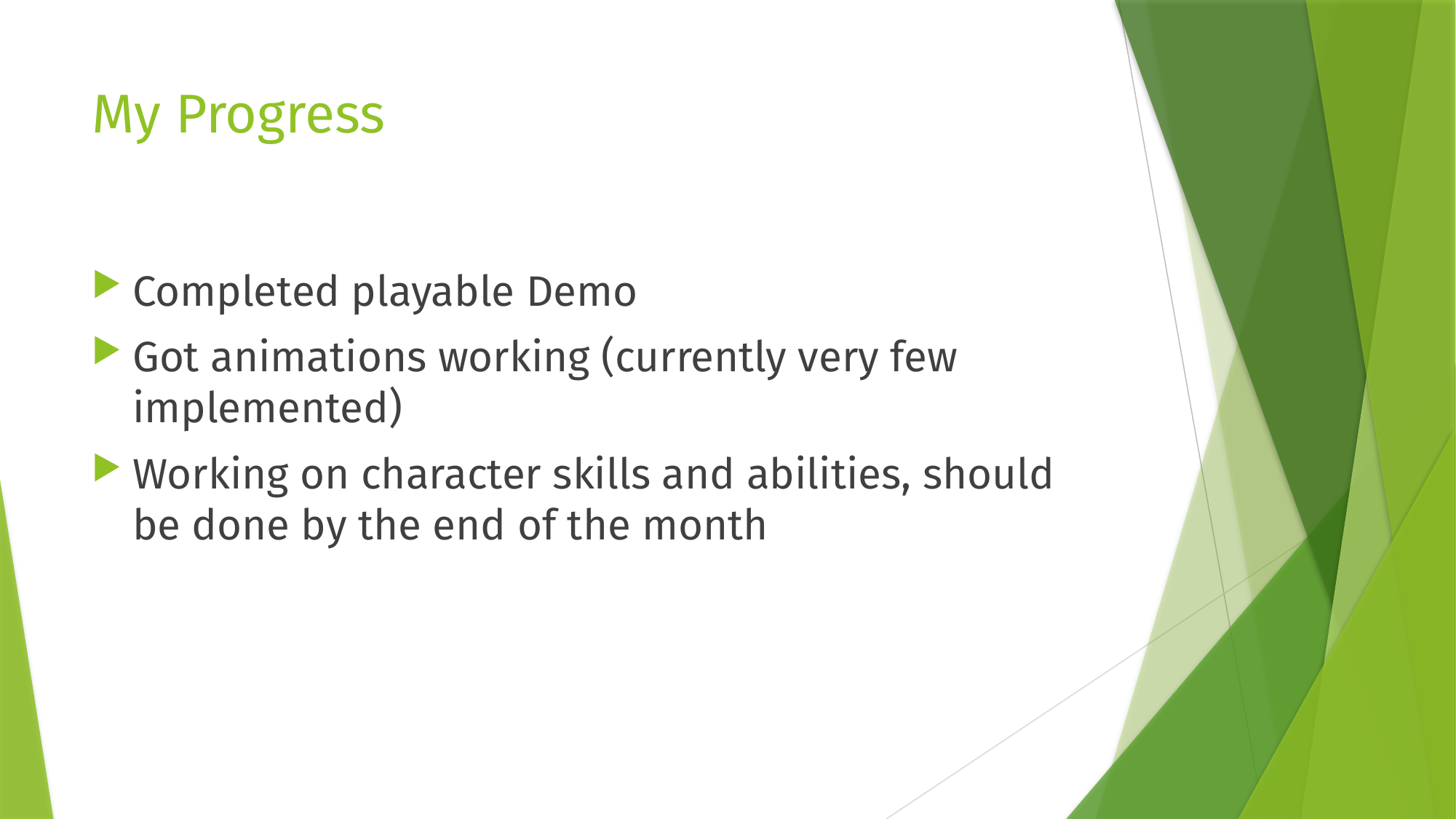

# My Progress
Completed playable Demo
Got animations working (currently very few implemented)
Working on character skills and abilities, should be done by the end of the month